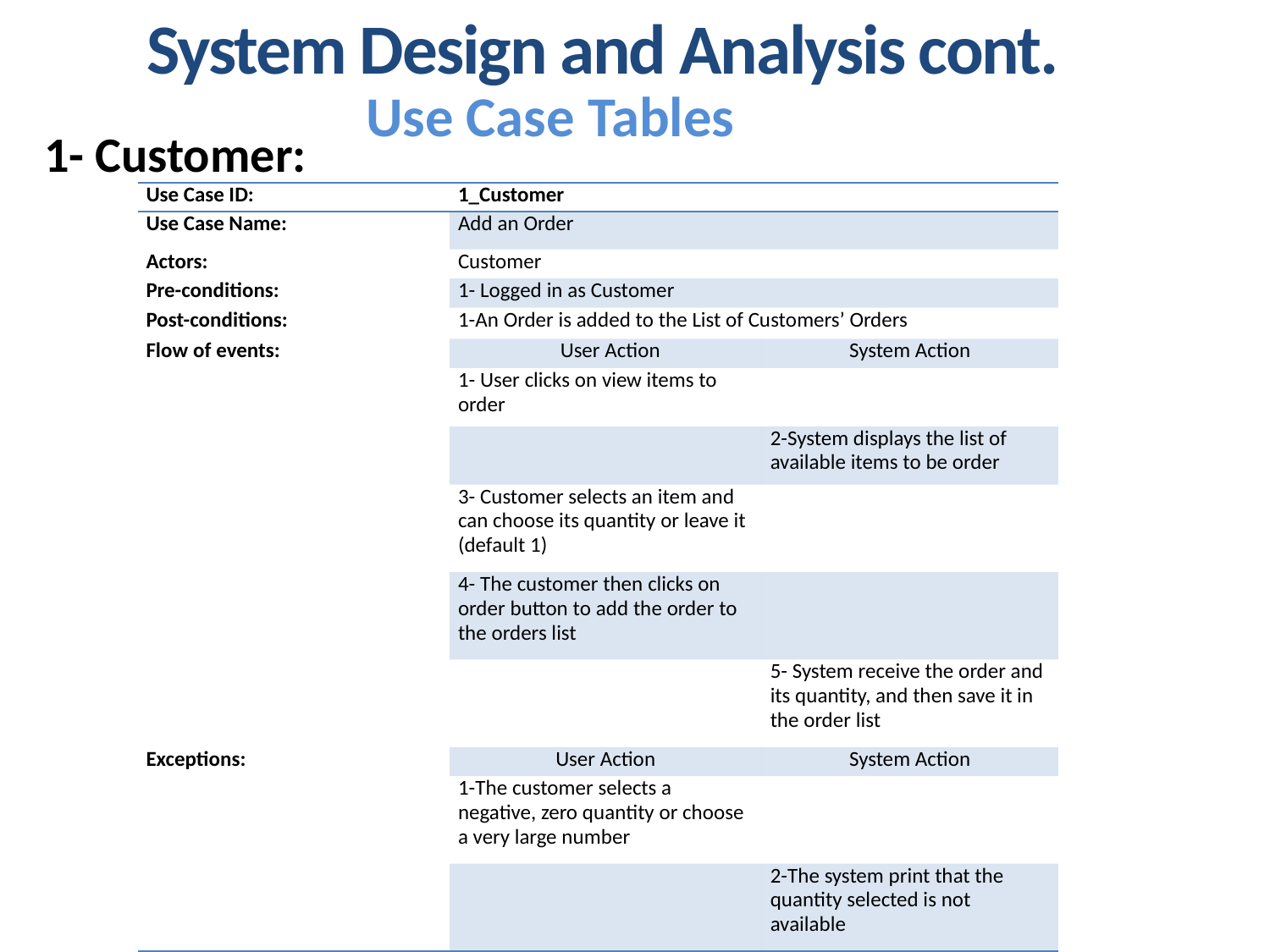

System Design and Analysis cont.
Use Case Tables
1- Customer:
| Use Case ID: | 1\_Customer |  |
| --- | --- | --- |
| Use Case Name: | Add an Order |  |
| Actors: | Customer |  |
| Pre-conditions: | 1- Logged in as Customer |  |
| Post-conditions: | 1-An Order is added to the List of Customers’ Orders |  |
| Flow of events: | User Action | System Action |
|  | 1- User clicks on view items to order |  |
|  |  | 2-System displays the list of available items to be order |
|  | 3- Customer selects an item and can choose its quantity or leave it (default 1) |  |
|  | 4- The customer then clicks on order button to add the order to the orders list |  |
|  |  | 5- System receive the order and its quantity, and then save it in the order list |
| Exceptions: | User Action | System Action |
|  | 1-The customer selects a negative, zero quantity or choose a very large number |  |
|  |  | 2-The system print that the quantity selected is not available |